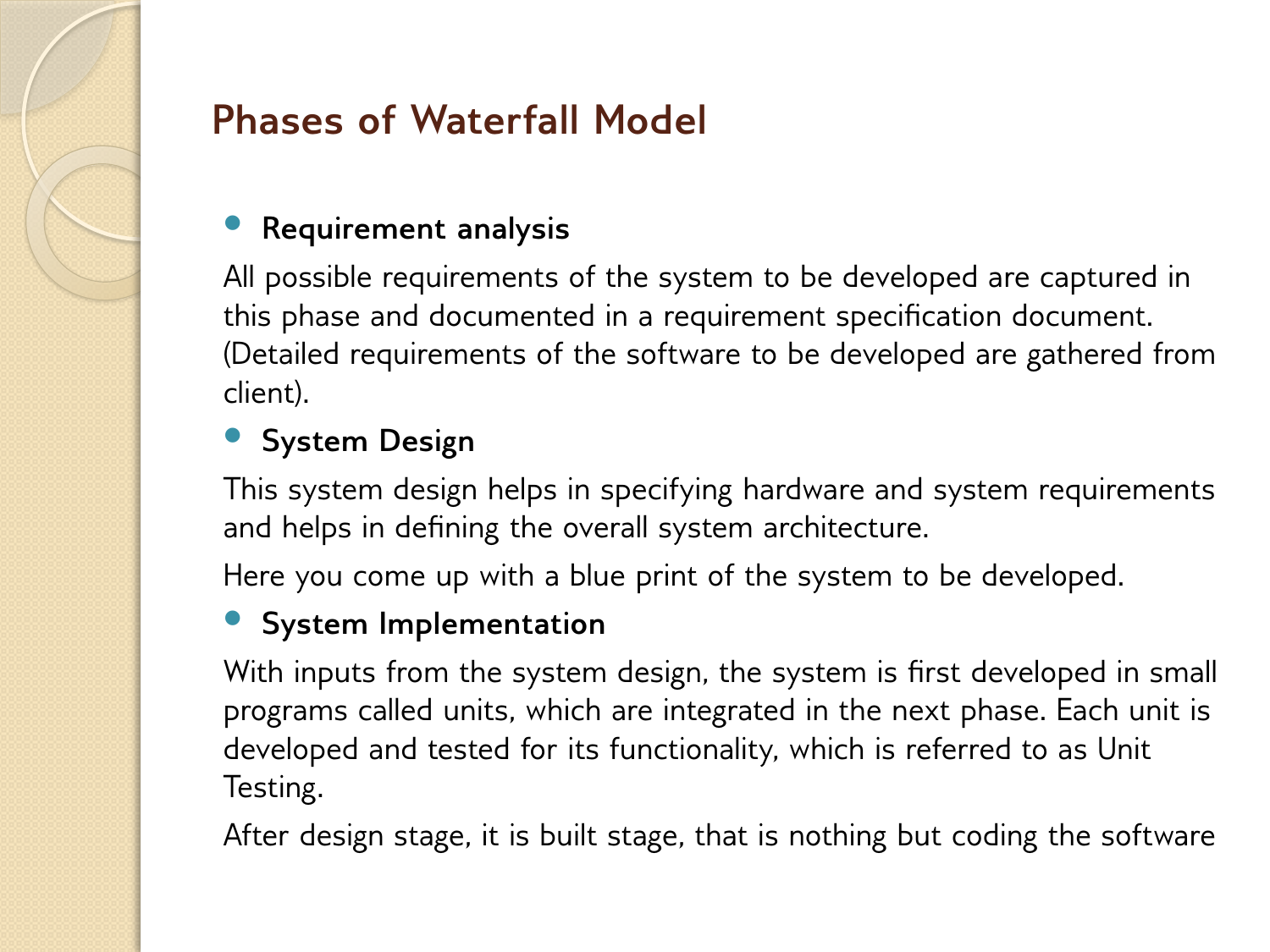

# Phases of Waterfall Model
Requirement analysis
All possible requirements of the system to be developed are captured in this phase and documented in a requirement specification document.  (Detailed requirements of the software to be developed are gathered from client).
System Design
This system design helps in specifying hardware and system requirements and helps in defining the overall system architecture.
Here you come up with a blue print of the system to be developed.
System Implementation
With inputs from the system design, the system is first developed in small programs called units, which are integrated in the next phase. Each unit is developed and tested for its functionality, which is referred to as Unit Testing.
After design stage, it is built stage, that is nothing but coding the software